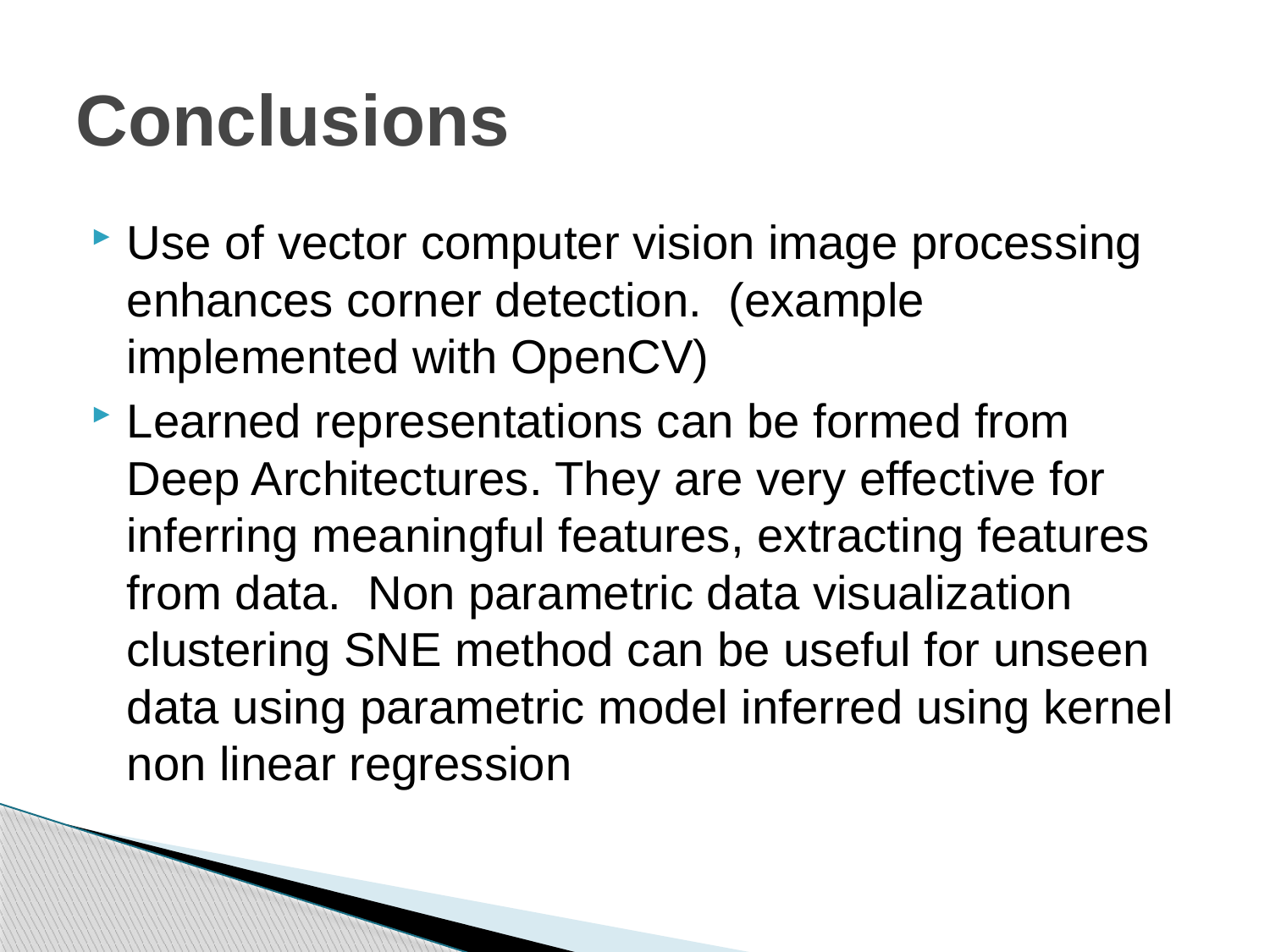

# Conclusions
Use of vector computer vision image processing enhances corner detection.  (example implemented with OpenCV)
Learned representations can be formed from Deep Architectures. They are very effective for inferring meaningful features, extracting features from data.  Non parametric data visualization clustering SNE method can be useful for unseen data using parametric model inferred using kernel non linear regression